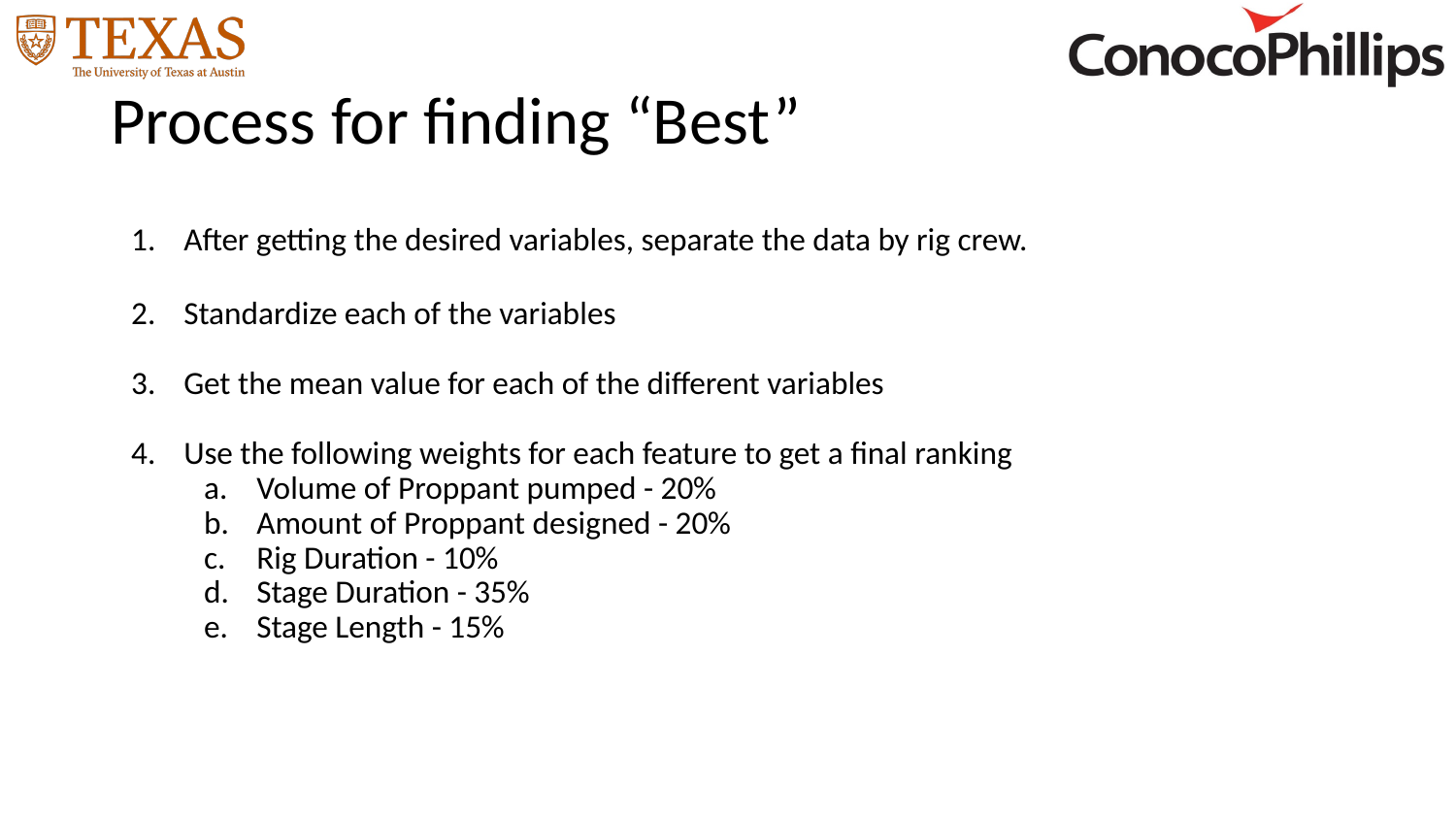

# Process for finding “Best”
After getting the desired variables, separate the data by rig crew.
Standardize each of the variables
Get the mean value for each of the different variables
Use the following weights for each feature to get a final ranking
Volume of Proppant pumped - 20%
Amount of Proppant designed - 20%
Rig Duration - 10%
Stage Duration - 35%
Stage Length - 15%